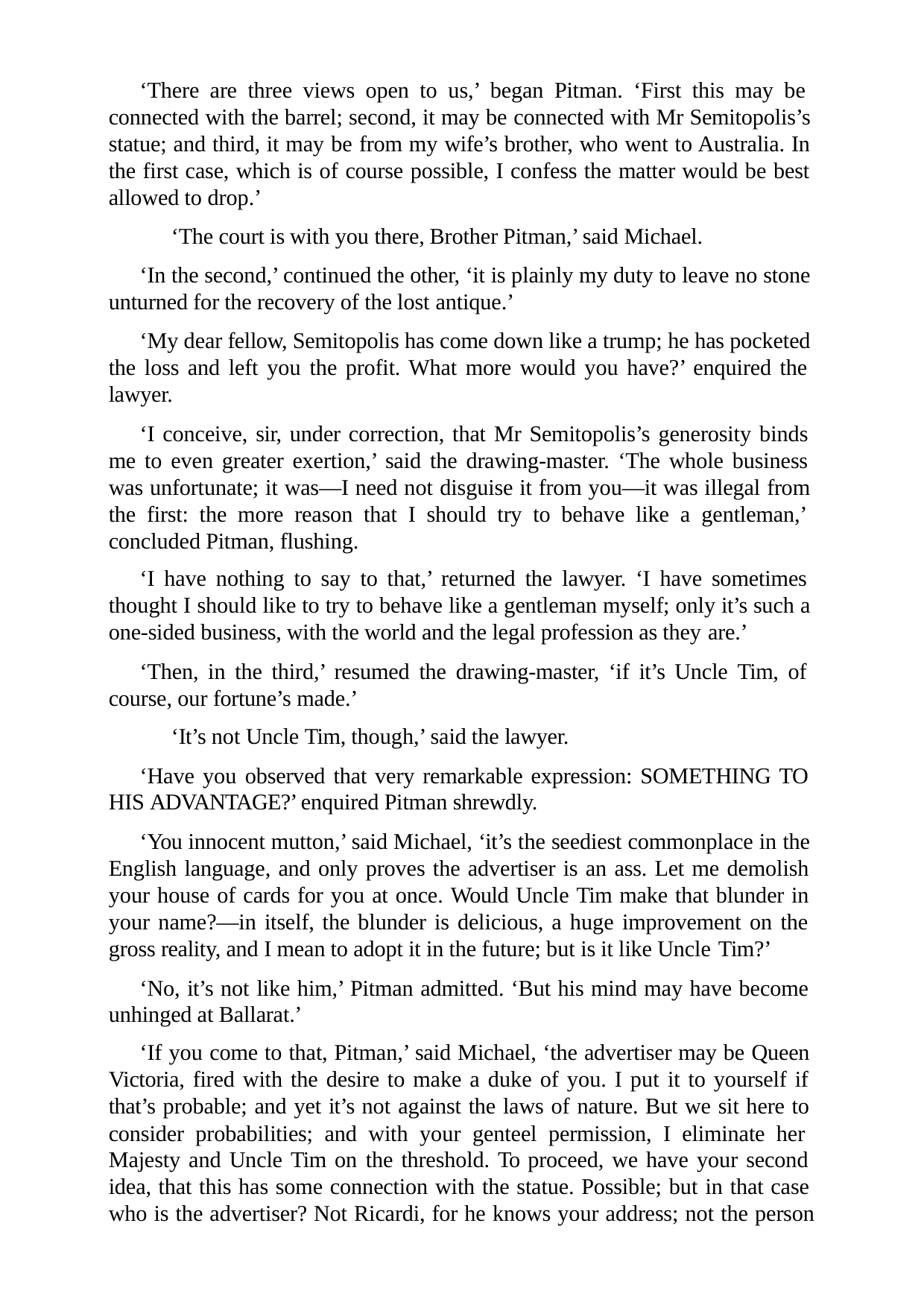

‘There are three views open to us,’ began Pitman. ‘First this may be  connected with the barrel; second, it may be connected with Mr Semitopolis’s  statue; and third, it may be from my wife’s brother, who went to Australia. In  the first case, which is of course possible, I confess the matter would be best  allowed to drop.’
‘The court is with you there, Brother Pitman,’ said Michael.
‘In the second,’ continued the other, ‘it is plainly my duty to leave no stone  unturned for the recovery of the lost antique.’
‘My dear fellow, Semitopolis has come down like a trump; he has pocketed  the loss and left you the profit. What more would you have?’ enquired the  lawyer.
‘I conceive, sir, under correction, that Mr Semitopolis’s generosity binds  me to even greater exertion,’ said the drawing-master. ‘The whole business  was unfortunate; it was—I need not disguise it from you—it was illegal from  the first: the more reason that I should try to behave like a gentleman,’  concluded Pitman, flushing.
‘I have nothing to say to that,’ returned the lawyer. ‘I have sometimes  thought I should like to try to behave like a gentleman myself; only it’s such a  one-sided business, with the world and the legal profession as they are.’
‘Then, in the third,’ resumed the drawing-master, ‘if it’s Uncle Tim, of  course, our fortune’s made.’
‘It’s not Uncle Tim, though,’ said the lawyer.
‘Have you observed that very remarkable expression: SOMETHING TO  HIS ADVANTAGE?’ enquired Pitman shrewdly.
‘You innocent mutton,’ said Michael, ‘it’s the seediest commonplace in the  English language, and only proves the advertiser is an ass. Let me demolish  your house of cards for you at once. Would Uncle Tim make that blunder in  your name?—in itself, the blunder is delicious, a huge improvement on the  gross reality, and I mean to adopt it in the future; but is it like Uncle Tim?’
‘No, it’s not like him,’ Pitman admitted. ‘But his mind may have become  unhinged at Ballarat.’
‘If you come to that, Pitman,’ said Michael, ‘the advertiser may be Queen  Victoria, fired with the desire to make a duke of you. I put it to yourself if  that’s probable; and yet it’s not against the laws of nature. But we sit here to  consider probabilities; and with your genteel permission, I eliminate her  Majesty and Uncle Tim on the threshold. To proceed, we have your second  idea, that this has some connection with the statue. Possible; but in that case  who is the advertiser? Not Ricardi, for he knows your address; not the person